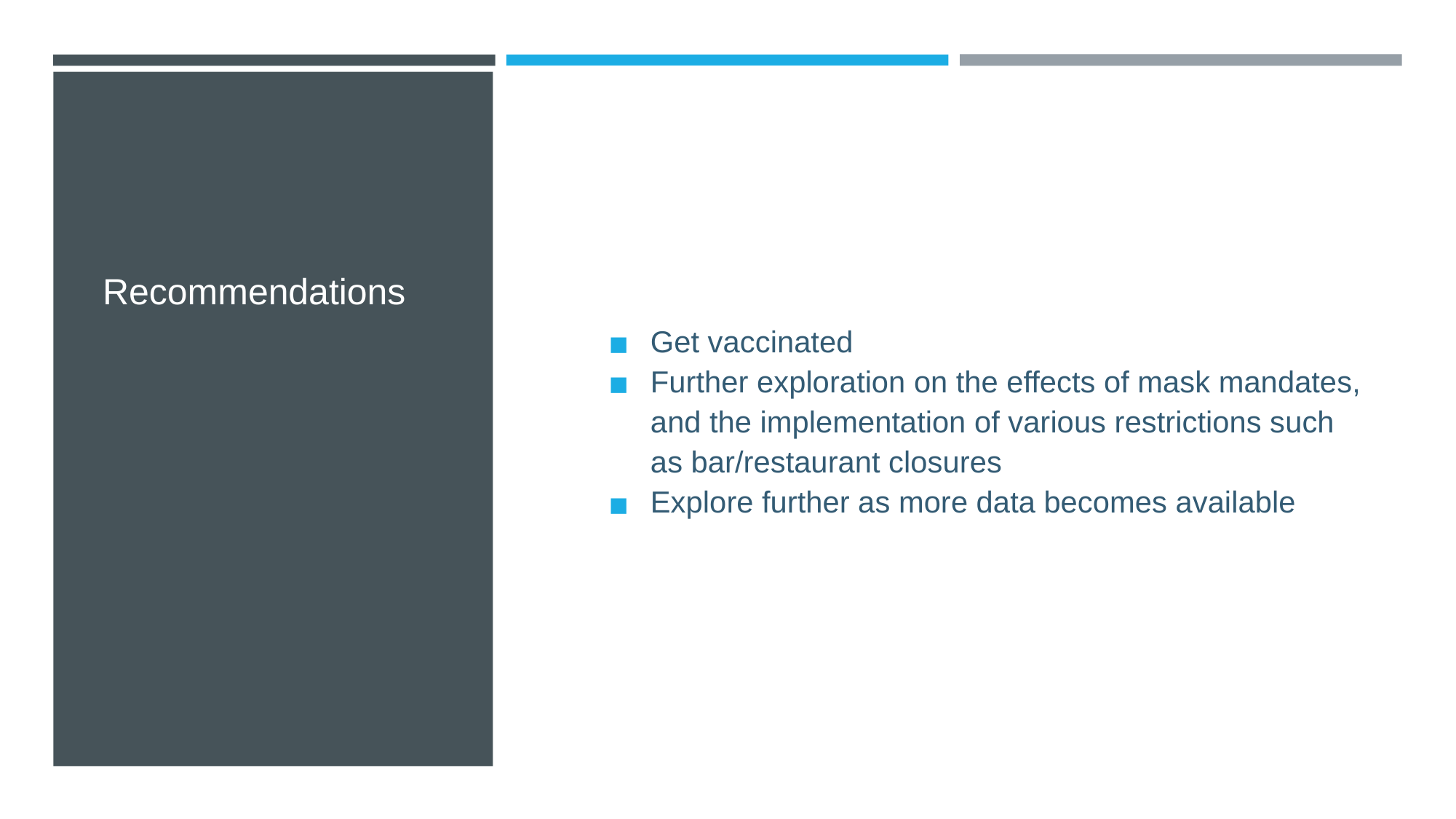

# Recommendations
Get vaccinated
Further exploration on the effects of mask mandates, and the implementation of various restrictions such as bar/restaurant closures
Explore further as more data becomes available